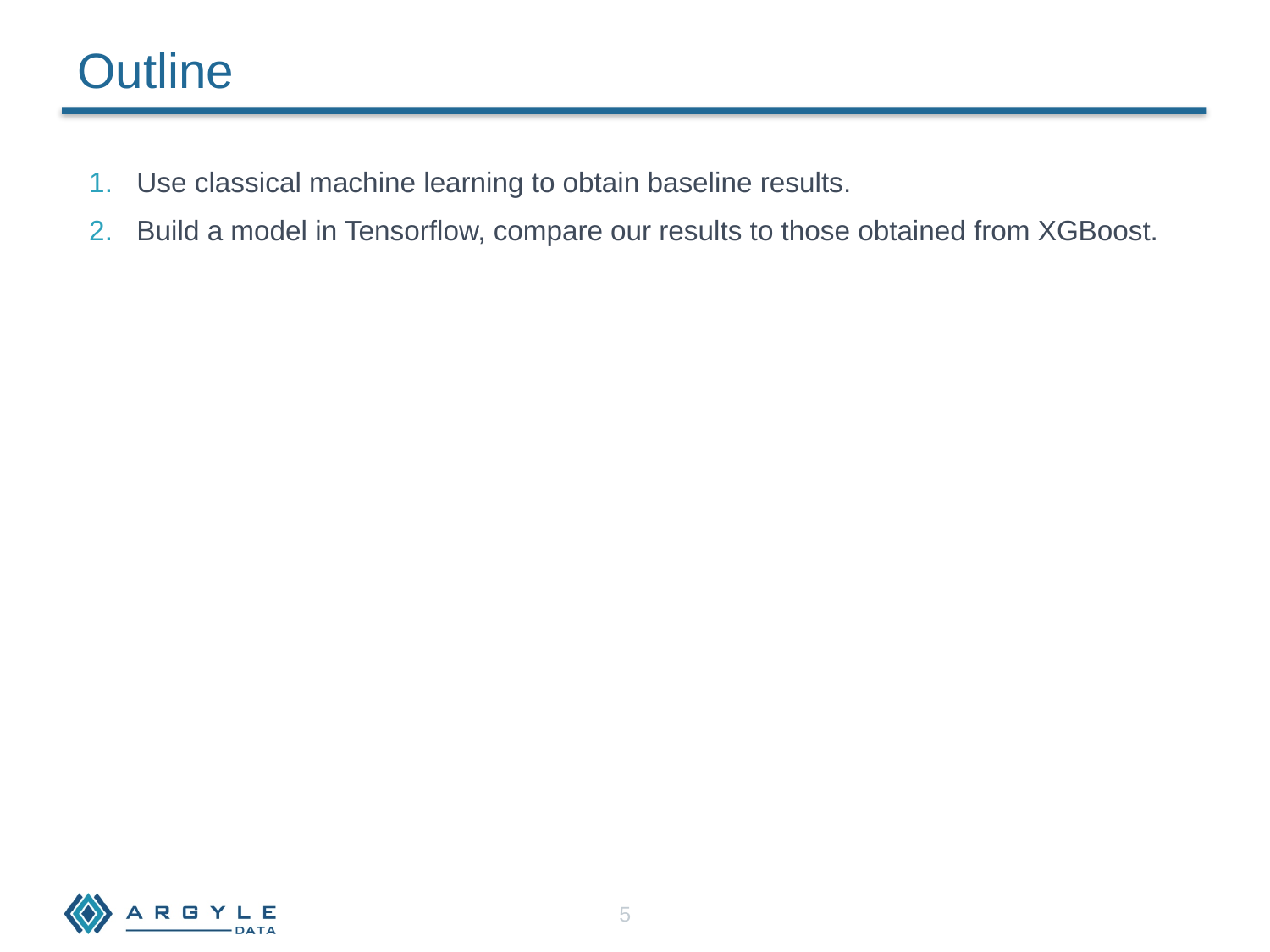

Outline

Use classical machine learning to obtain baseline results.
Build a model in Tensorflow, compare our results to those obtained from XGBoost.